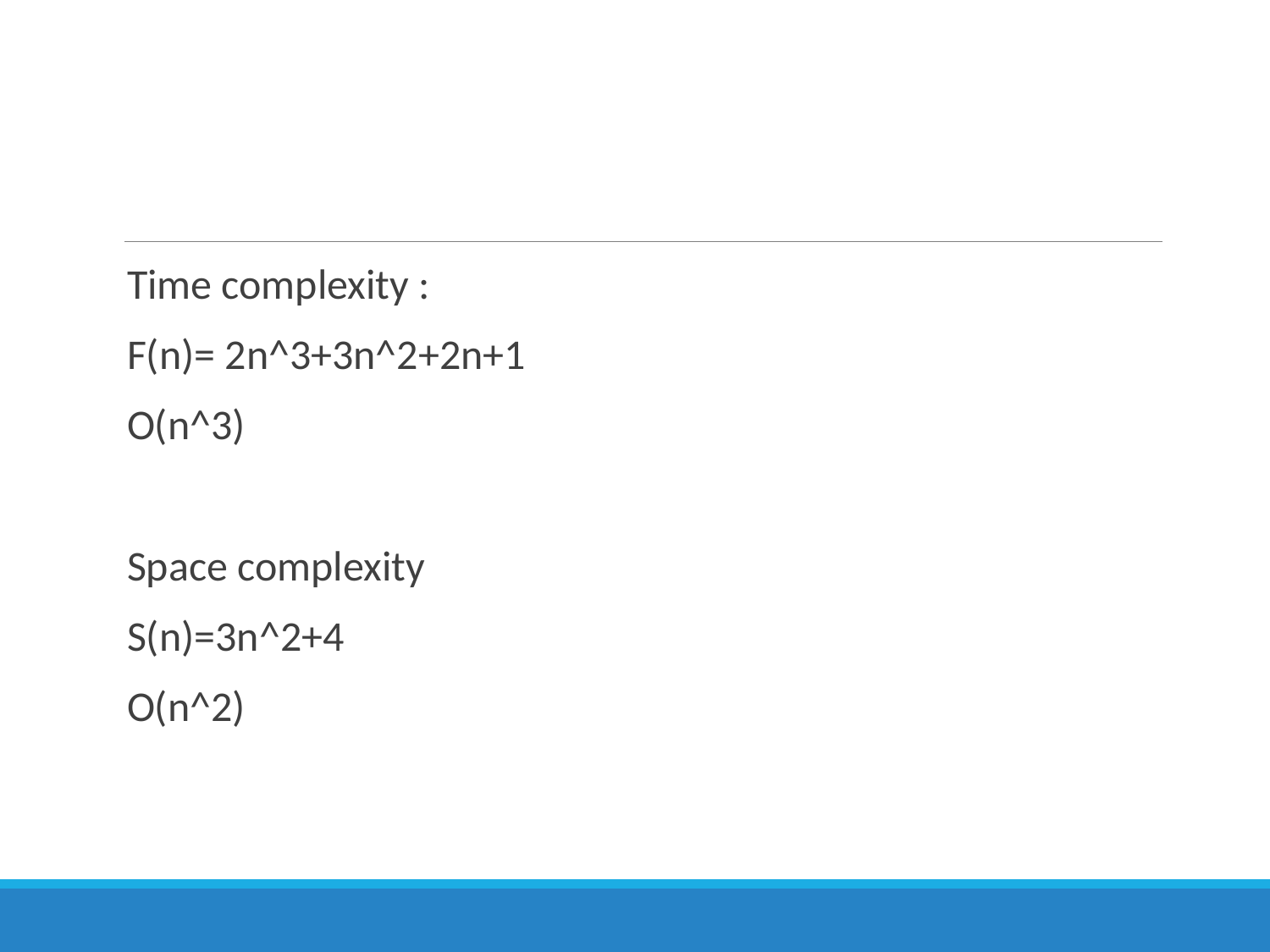

Time complexity :
F(n)= 2n^3+3n^2+2n+1
O(n^3)

Space complexity
S(n)=3n^2+4
O(n^2)